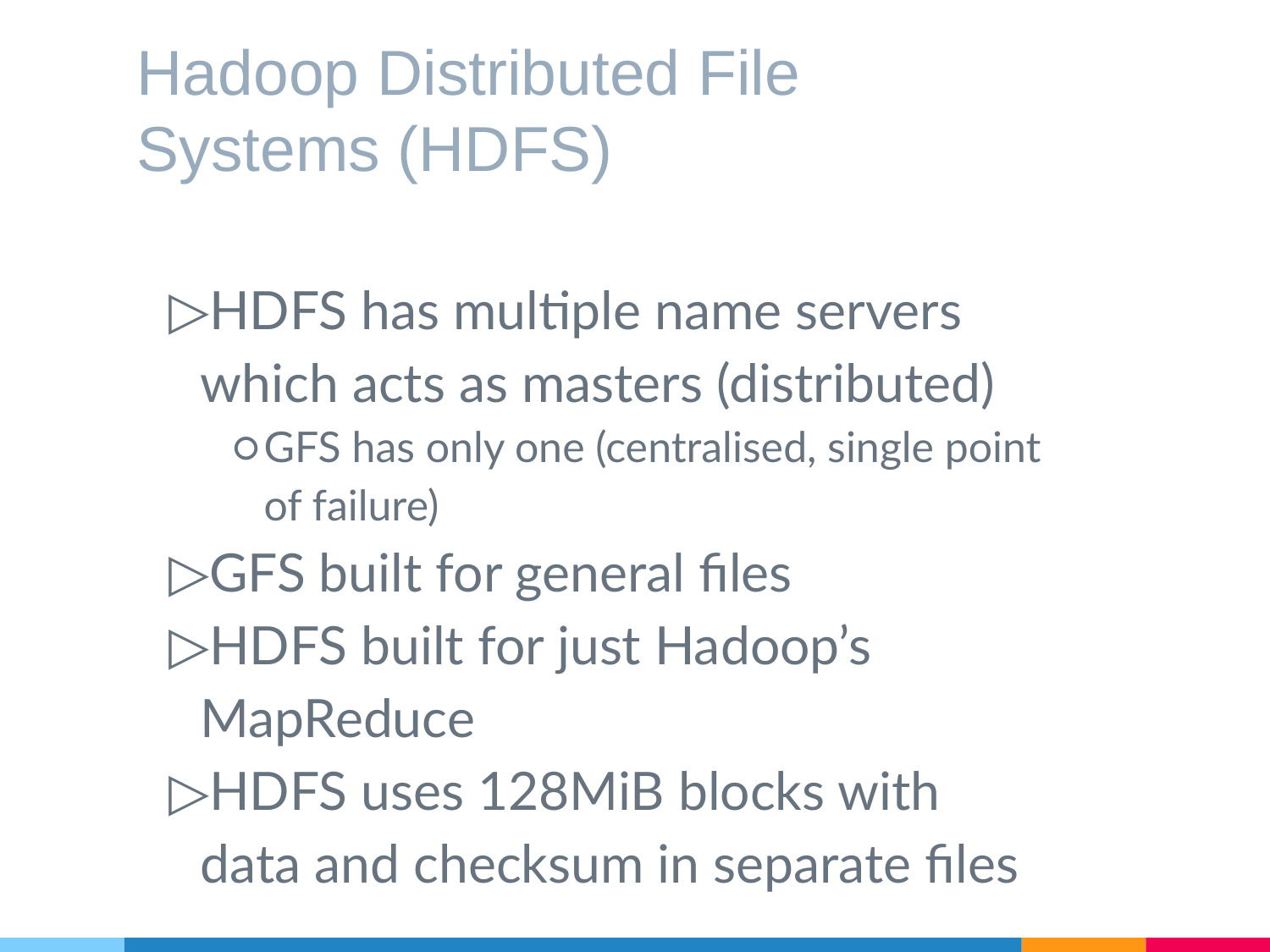

# Hadoop Distributed File Systems (HDFS)
HDFS has multiple name servers which acts as masters (distributed)
GFS has only one (centralised, single point of failure)
GFS built for general files
HDFS built for just Hadoop’s MapReduce
HDFS uses 128MiB blocks with data and checksum in separate files